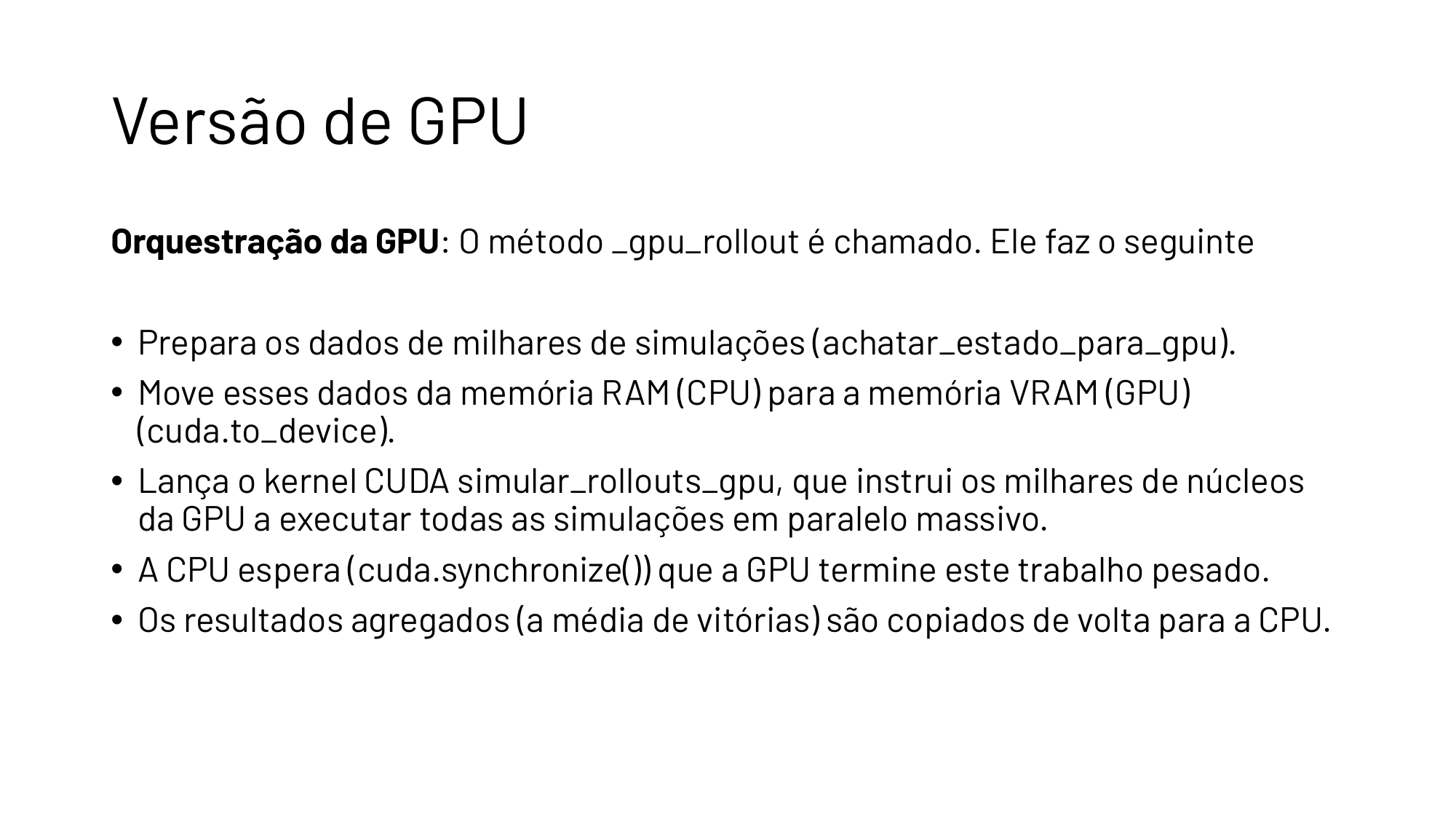

# Versão de GPU
Orquestração da GPU: O método _gpu_rollout é chamado. Ele faz o seguinte

Prepara os dados de milhares de simulações (achatar_estado_para_gpu).
Move esses dados da memória RAM (CPU) para a memória VRAM (GPU) (cuda.to_device).
Lança o kernel CUDA simular_rollouts_gpu, que instrui os milhares de núcleos da GPU a executar todas as simulações em paralelo massivo.
A CPU espera (cuda.synchronize()) que a GPU termine este trabalho pesado.
Os resultados agregados (a média de vitórias) são copiados de volta para a CPU.